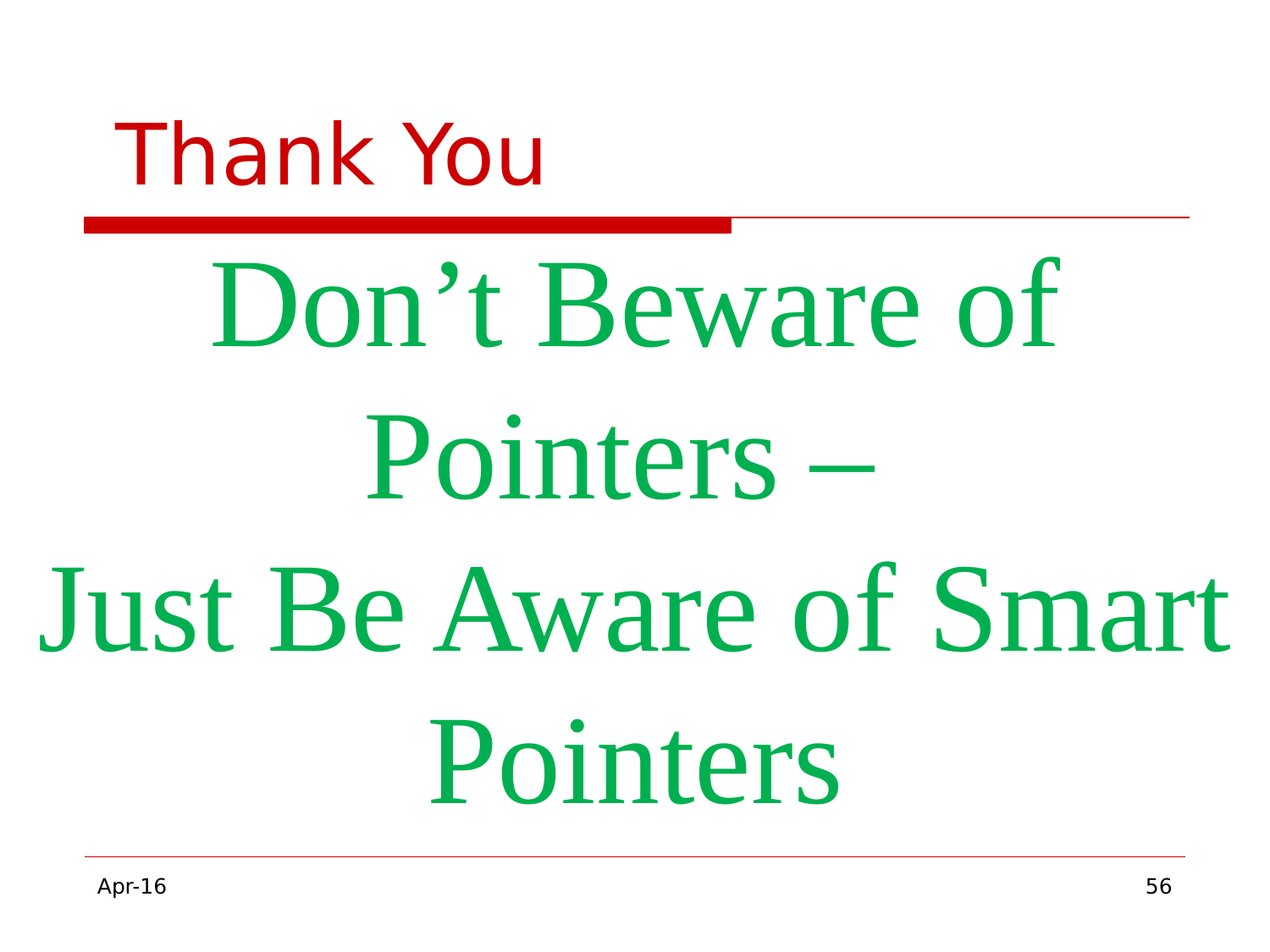

Thank You
Don’t Beware of Pointers –
Just Be Aware of Smart Pointers
Apr-16
56